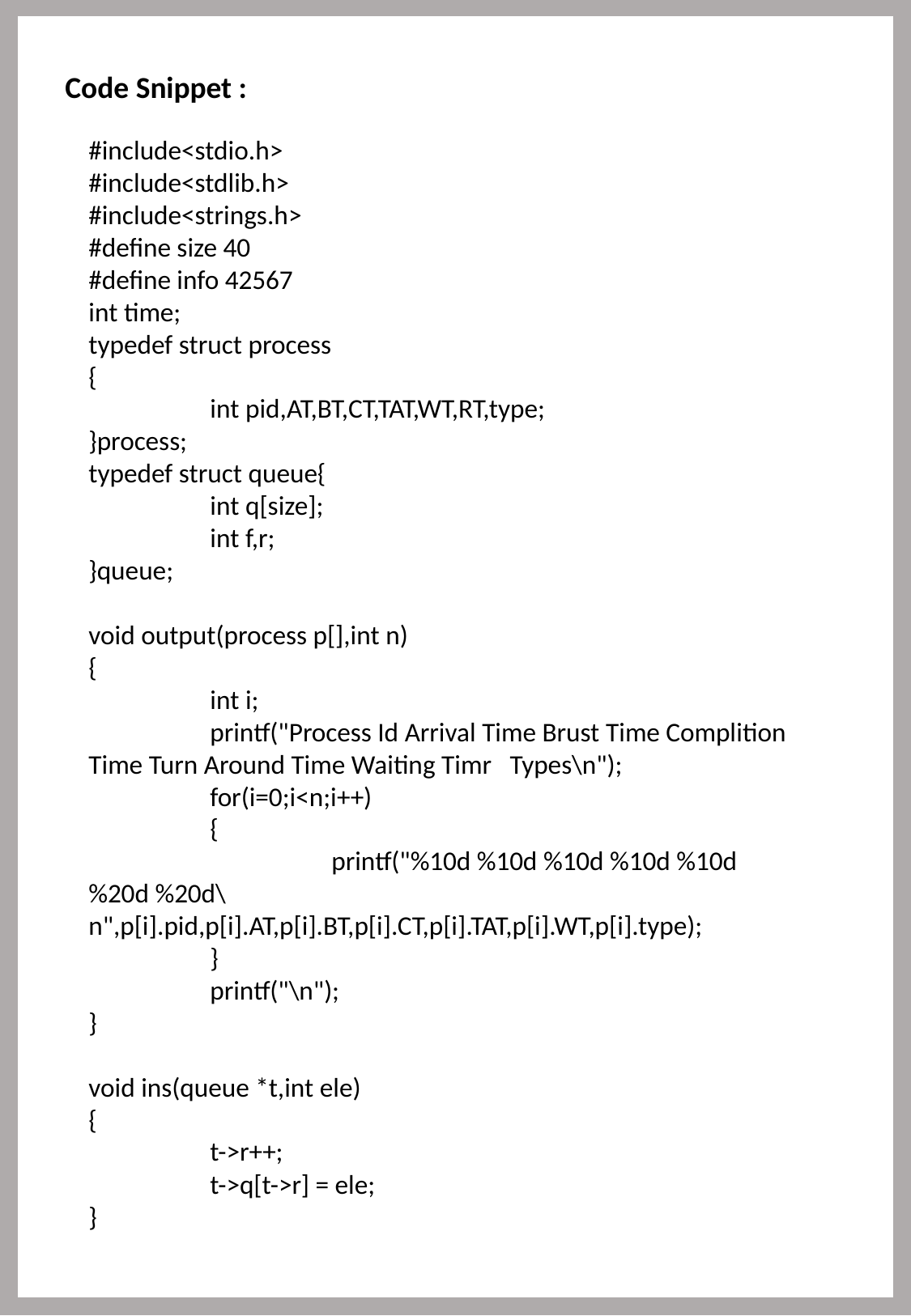

Code Snippet :
#include<stdio.h>
#include<stdlib.h>
#include<strings.h>
#define size 40
#define info 42567
int time;
typedef struct process
{
	int pid,AT,BT,CT,TAT,WT,RT,type;
}process;
typedef struct queue{
	int q[size];
	int f,r;
}queue;

void output(process p[],int n)
{
	int i;
	printf("Process Id Arrival Time Brust Time Complition Time Turn Around Time Waiting Timr   Types\n");
	for(i=0;i<n;i++)
	{
		printf("%10d %10d %10d %10d %10d %20d %20d\n",p[i].pid,p[i].AT,p[i].BT,p[i].CT,p[i].TAT,p[i].WT,p[i].type);
	}
	printf("\n");
}

void ins(queue *t,int ele)
{
	t->r++;
	t->q[t->r] = ele;
}